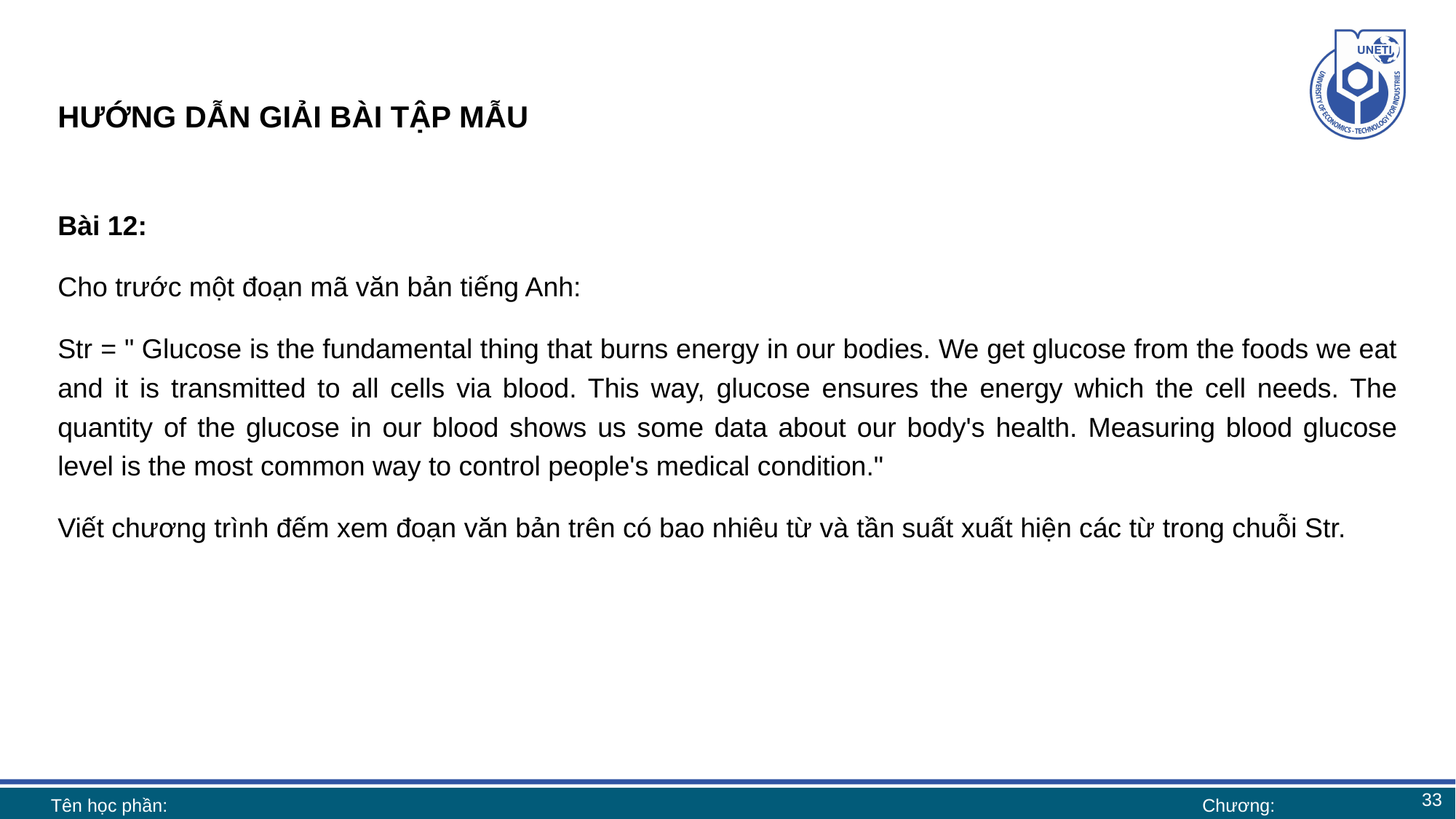

# HƯỚNG DẪN GIẢI BÀI TẬP MẪU
Bài 12:
Cho trước một đoạn mã văn bản tiếng Anh:
Str = " Glucose is the fundamental thing that burns energy in our bodies. We get glucose from the foods we eat and it is transmitted to all cells via blood. This way, glucose ensures the energy which the cell needs. The quantity of the glucose in our blood shows us some data about our body's health. Measuring blood glucose level is the most common way to control people's medical condition."
Viết chương trình đếm xem đoạn văn bản trên có bao nhiêu từ và tần suất xuất hiện các từ trong chuỗi Str.
33
Tên học phần:
Chương: